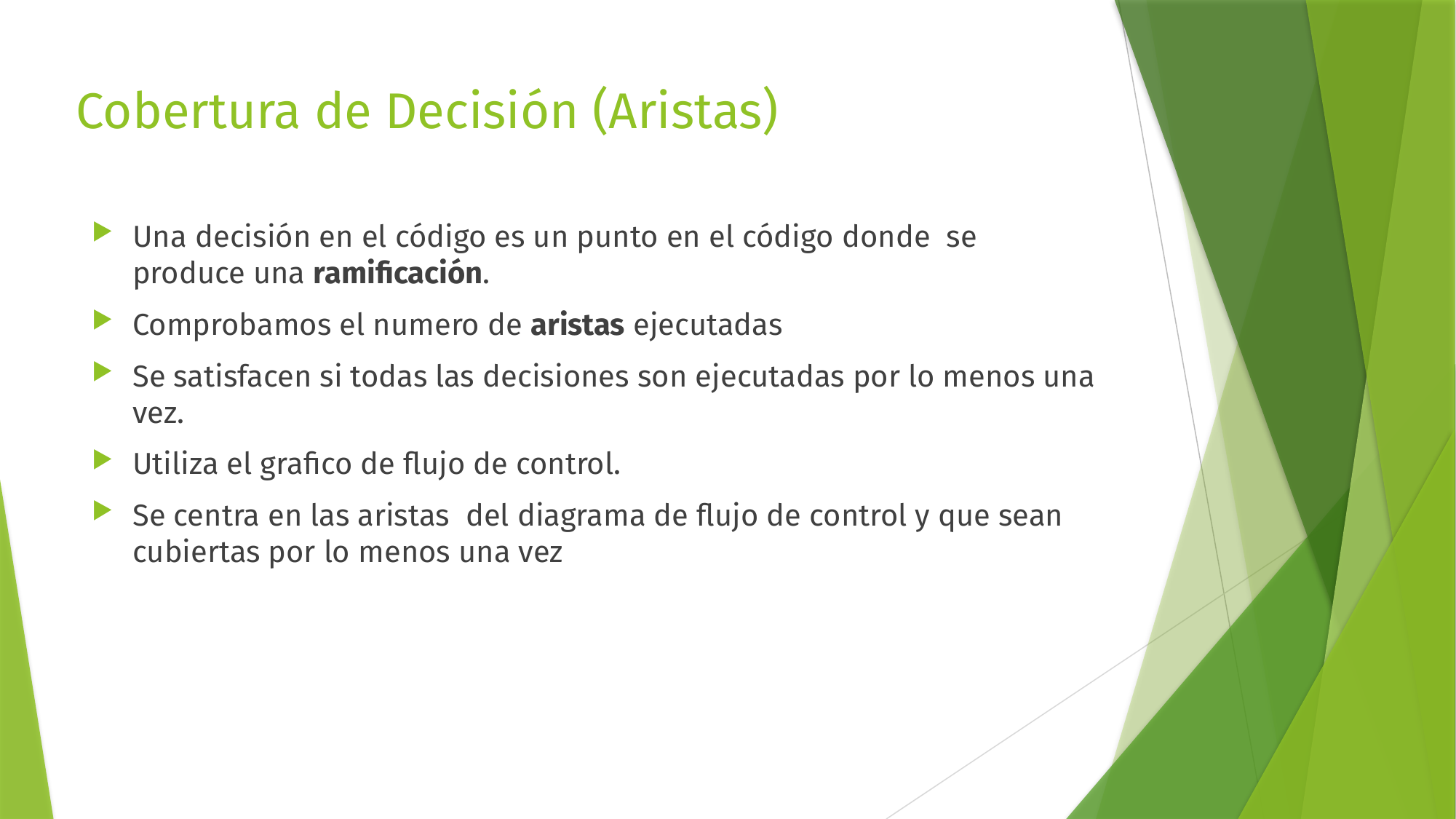

# Cobertura de Decisión (Aristas)
Una decisión en el código es un punto en el código donde  se produce una ramificación.
Comprobamos el numero de aristas ejecutadas
Se satisfacen si todas las decisiones son ejecutadas por lo menos una vez.
Utiliza el grafico de flujo de control.
Se centra en las aristas  del diagrama de flujo de control y que sean cubiertas por lo menos una vez